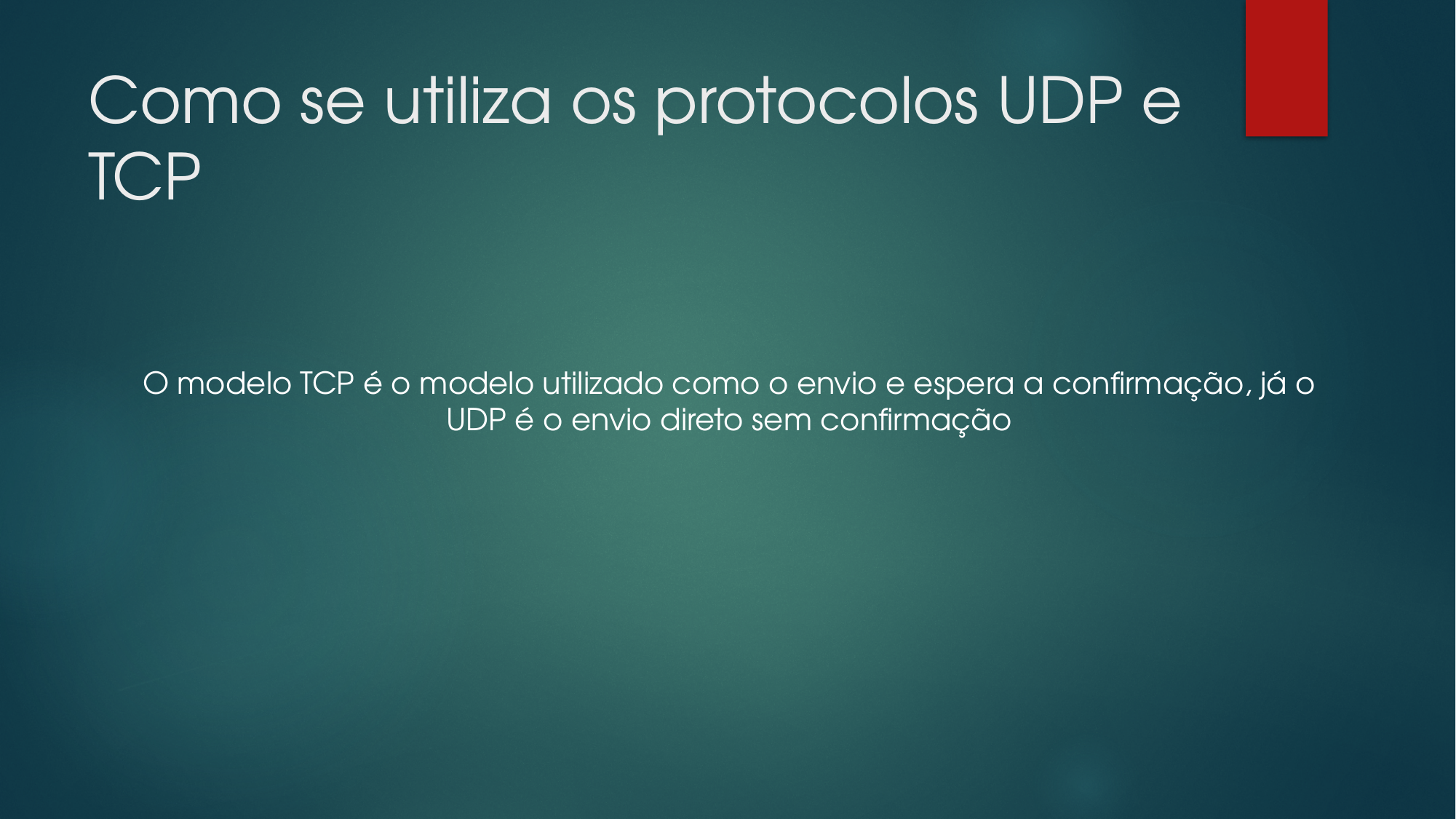

# Como se utiliza os protocolos UDP e TCP
O modelo TCP é o modelo utilizado como o envio e espera a confirmação, já o UDP é o envio direto sem confirmação